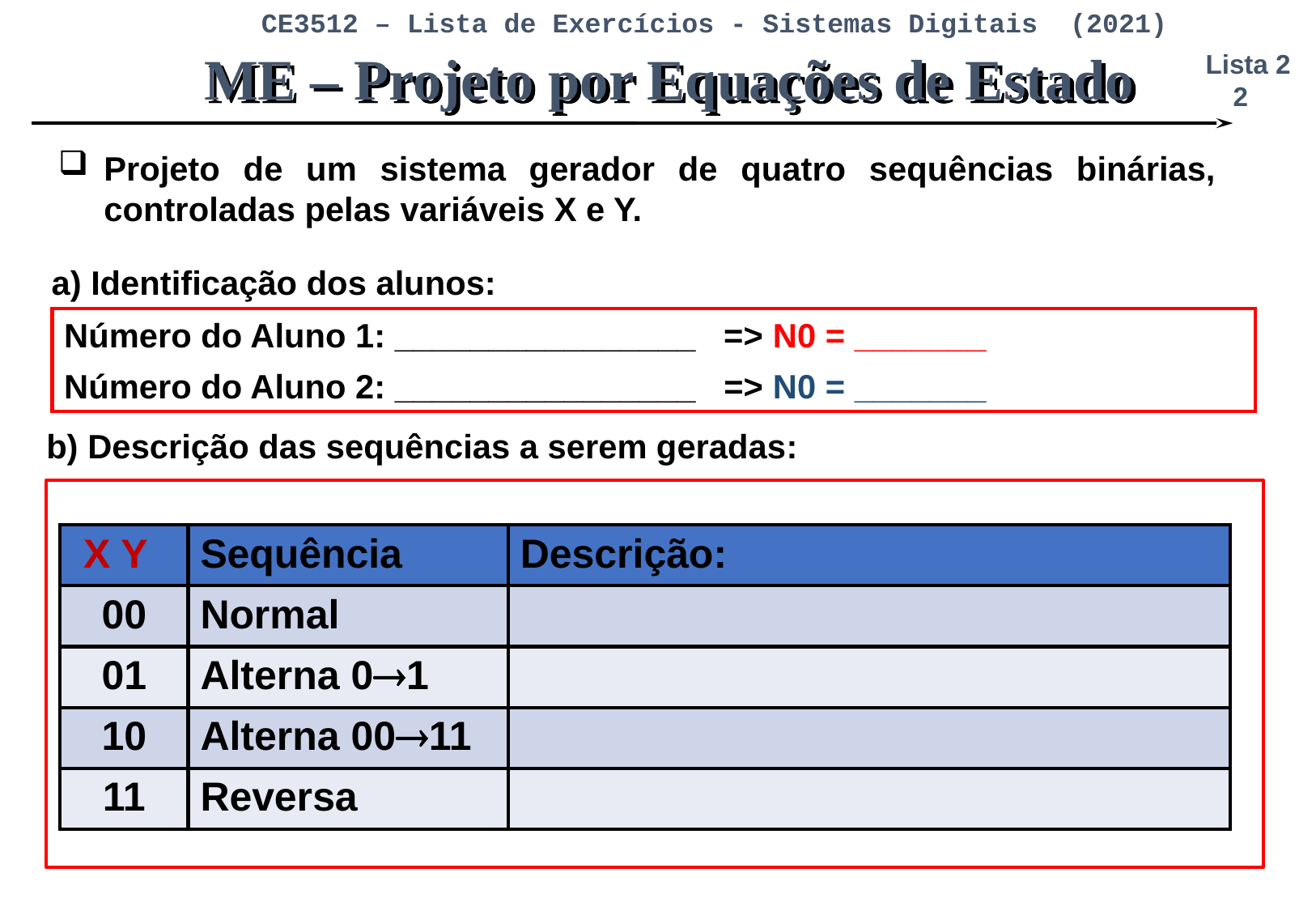

ME – Projeto por Equações de Estado
Projeto de um sistema gerador de quatro sequências binárias, controladas pelas variáveis X e Y.
a) Identificação dos alunos:
Número do Aluno 1: ________________   => N0 = _______
Número do Aluno 2: ________________   => N0 = _______
b) Descrição das sequências a serem geradas:

| X Y | Sequência | Descrição: |
| --- | --- | --- |
| 00 | Normal |  |
| 01 | Alterna 0→1 |  |
| 10 | Alterna 00→11 |  |
| 11 | Reversa |  |